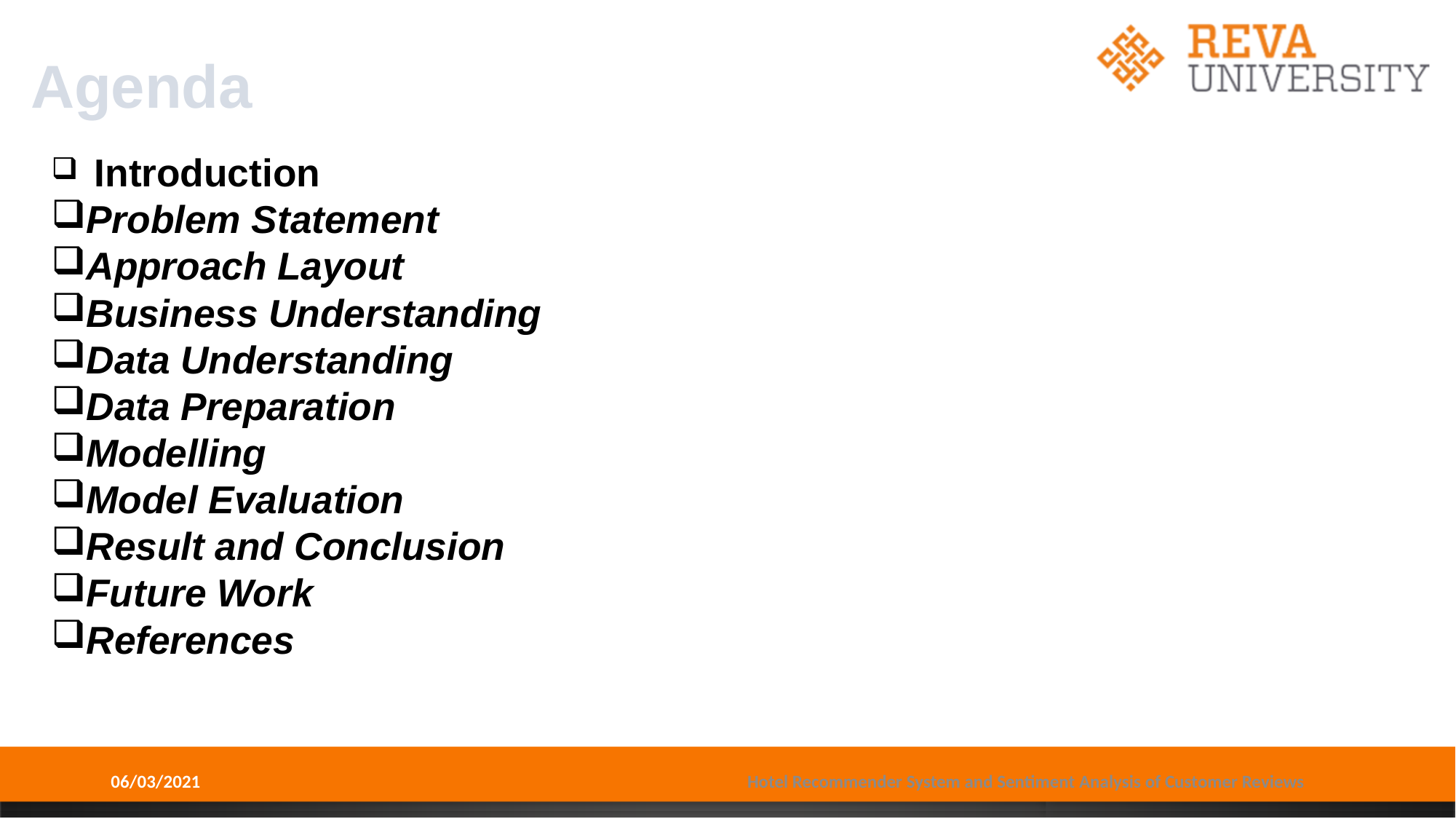

# Agenda
 Introduction
Problem Statement
Approach Layout
Business Understanding
Data Understanding
Data Preparation
Modelling
Model Evaluation
Result and Conclusion
Future Work
References

06/03/2021
Hotel Recommender System and Sentiment Analysis of Customer Reviews